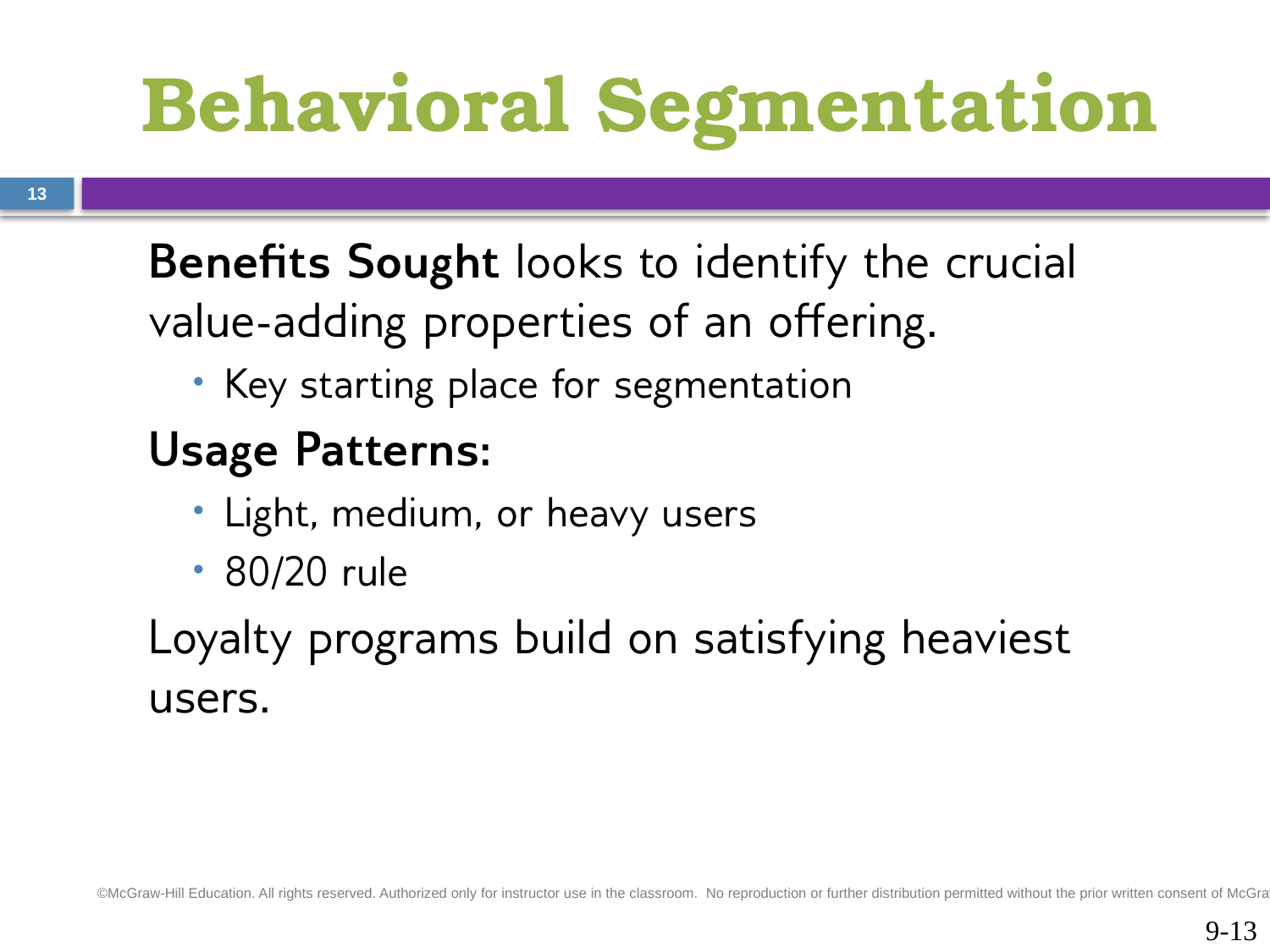

# Behavioral Segmentation
13
Benefits Sought looks to identify the crucial value-adding properties of an offering.
Key starting place for segmentation
Usage Patterns:
Light, medium, or heavy users
80/20 rule
Loyalty programs build on satisfying heaviest users.
©McGraw-Hill Education. All rights reserved. Authorized only for instructor use in the classroom.  No reproduction or further distribution permitted without the prior written consent of McGraw-Hill Education.
9-13